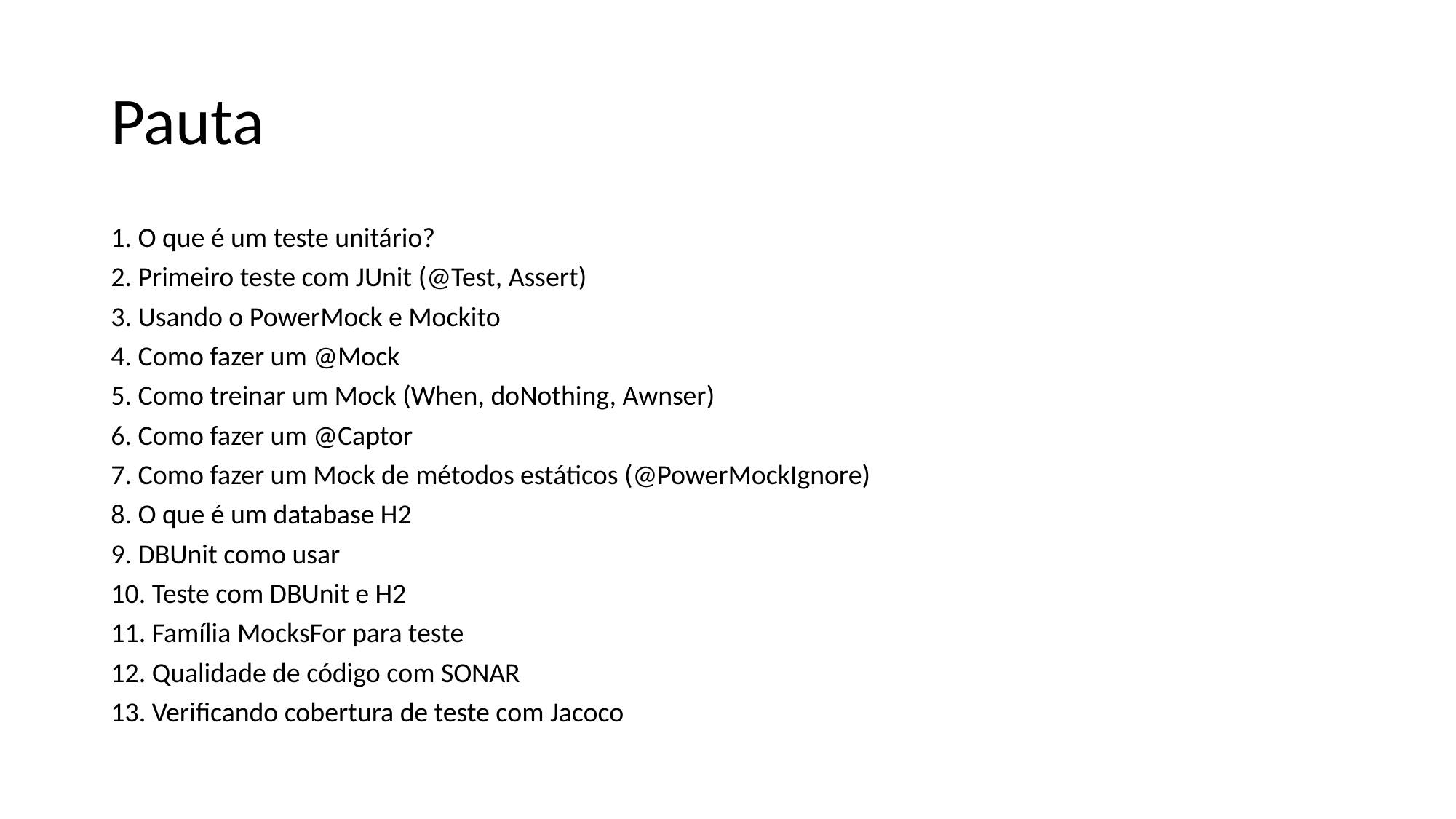

# Pauta
1. O que é um teste unitário?
2. Primeiro teste com JUnit (@Test, Assert)
3. Usando o PowerMock e Mockito
4. Como fazer um @Mock
5. Como treinar um Mock (When, doNothing, Awnser)
6. Como fazer um @Captor
7. Como fazer um Mock de métodos estáticos (@PowerMockIgnore)
8. O que é um database H2
9. DBUnit como usar
10. Teste com DBUnit e H2
11. Família MocksFor para teste
12. Qualidade de código com SONAR
13. Verificando cobertura de teste com Jacoco